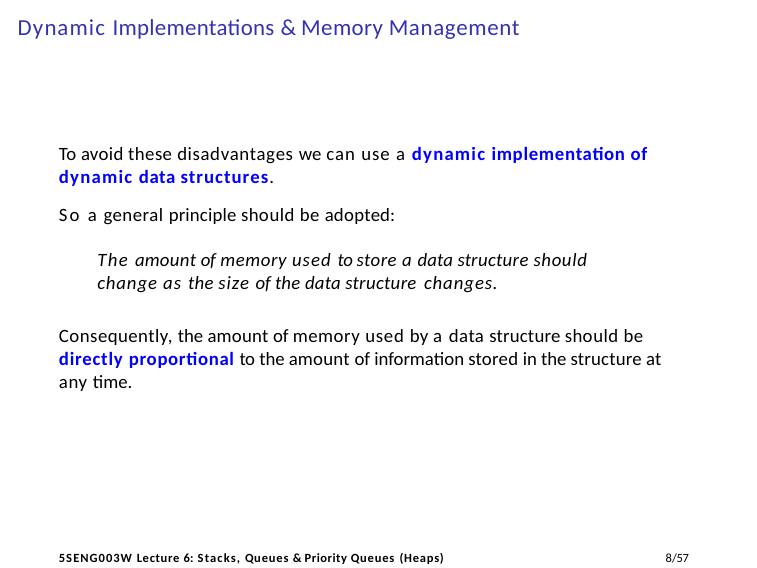

# Dynamic Implementations & Memory Management
To avoid these disadvantages we can use a dynamic implementation of  dynamic data structures.
So a general principle should be adopted:

The amount of memory used to store a data structure should  change as the size of the data structure changes.

Consequently, the amount of memory used by a data structure should be  directly proportional to the amount of information stored in the structure at  any time.
8/57
5SENG003W Lecture 6: Stacks, Queues & Priority Queues (Heaps)